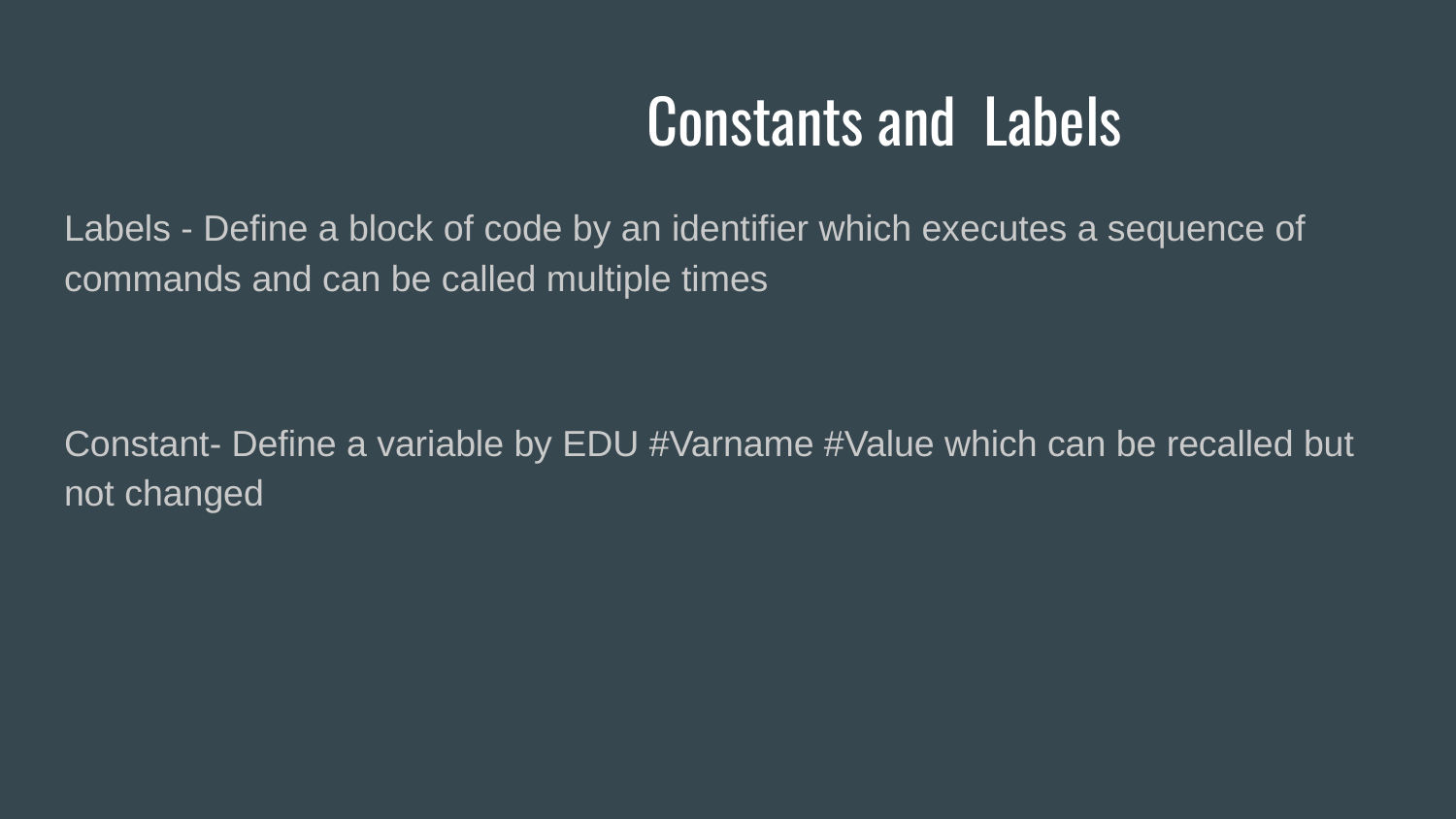

# Constants and  Labels
Labels - Define a block of code by an identifier which executes a sequence of commands and can be called multiple times

Constant- Define a variable by EDU #Varname #Value which can be recalled but not changed